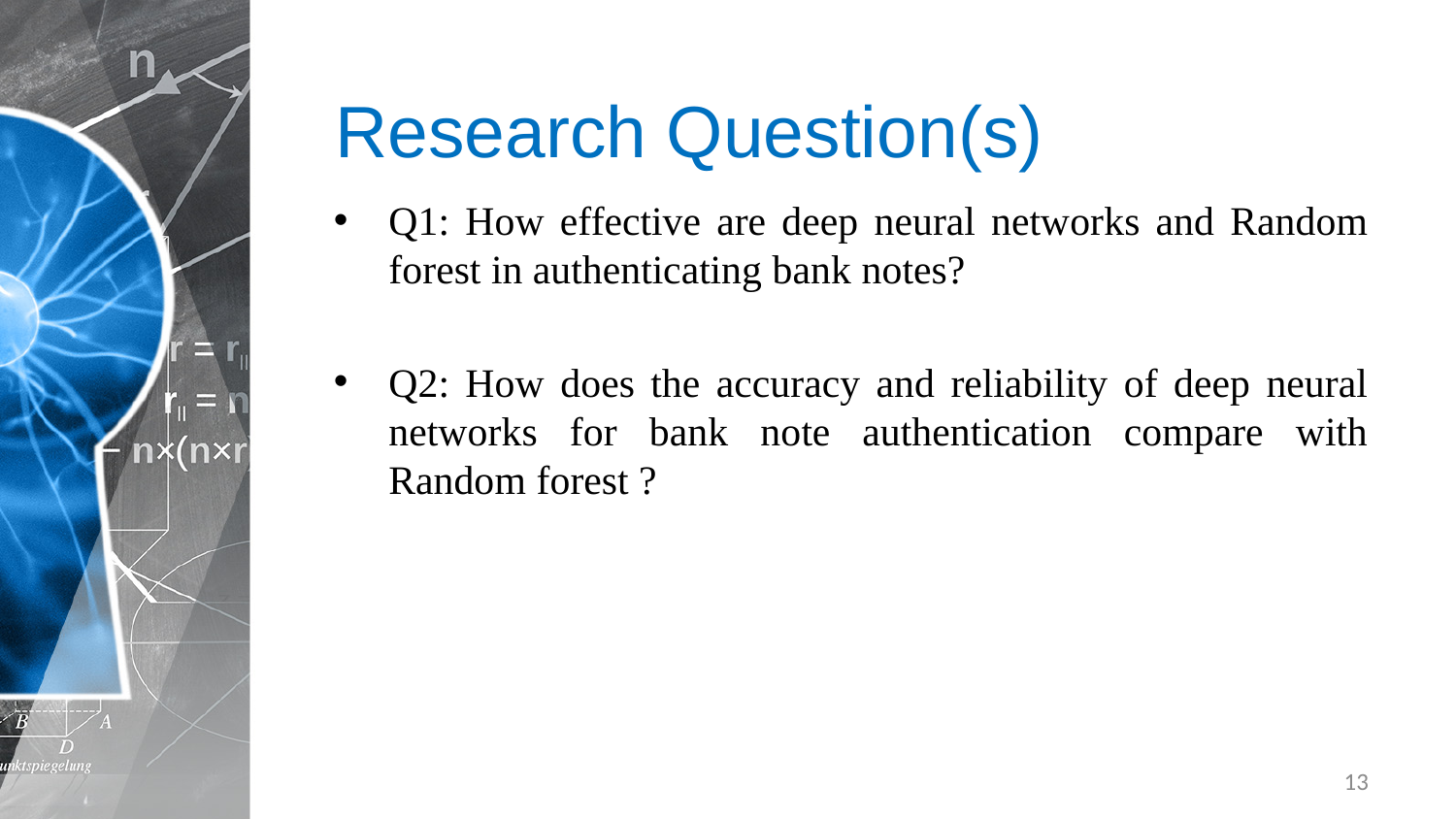

# Research Question(s)
Q1: How effective are deep neural networks and Random forest in authenticating bank notes?

Q2: How does the accuracy and reliability of deep neural networks for bank note authentication compare with Random forest ?
13